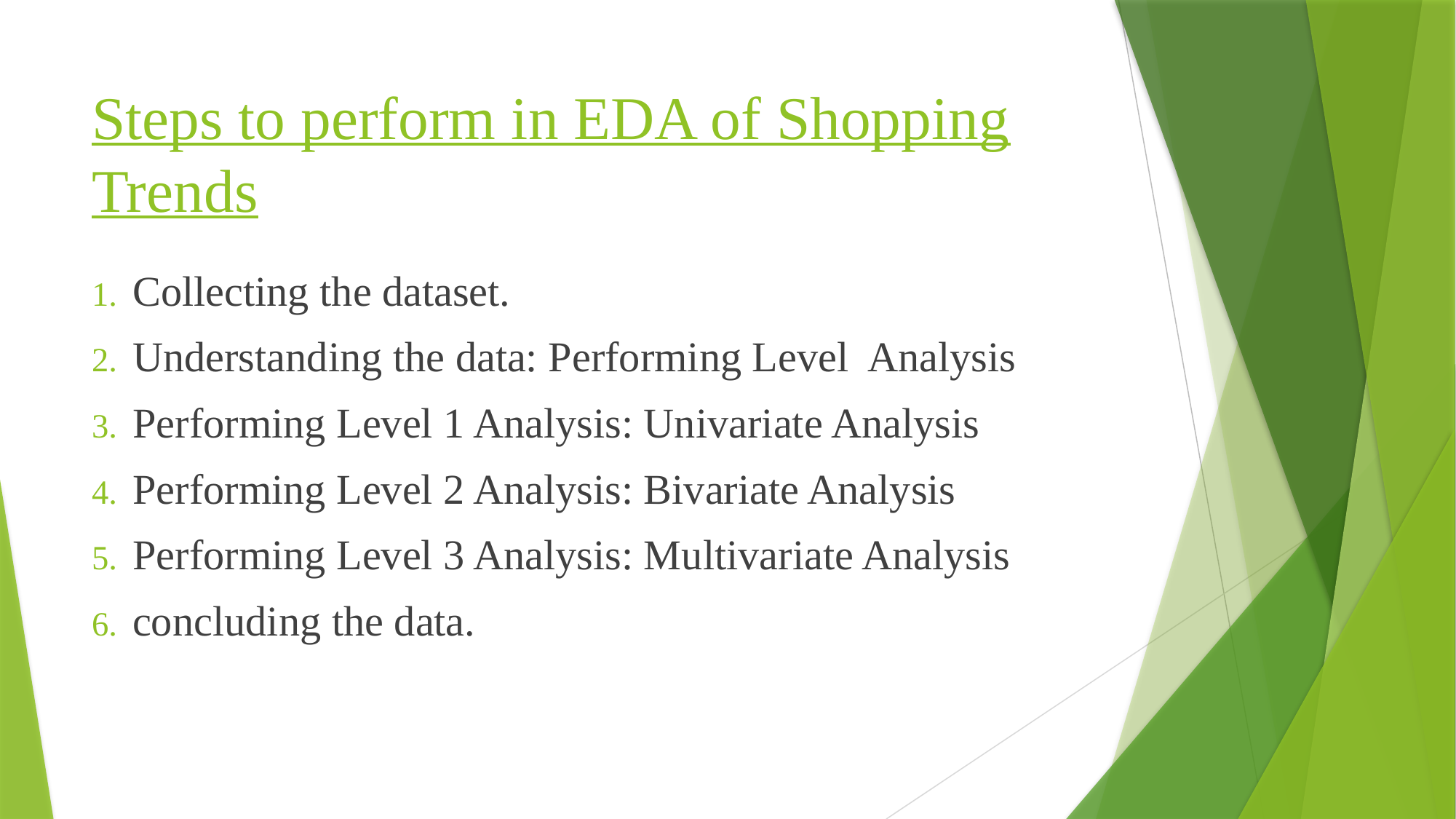

# Steps to perform in EDA of Shopping Trends
Collecting the dataset.
Understanding the data: Performing Level  Analysis
Performing Level 1 Analysis: Univariate Analysis
Performing Level 2 Analysis: Bivariate Analysis
Performing Level 3 Analysis: Multivariate Analysis
concluding the data.